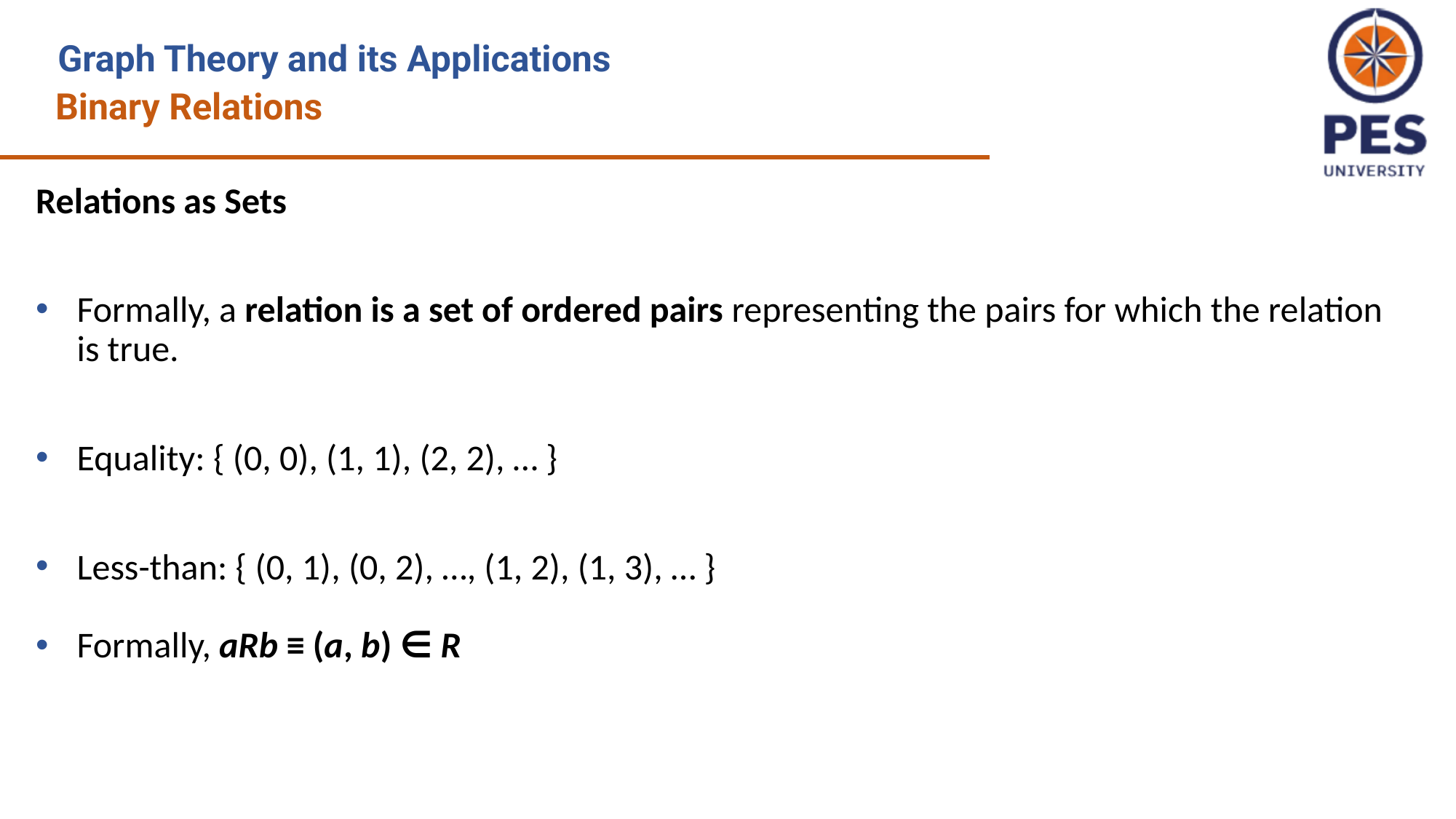

Graph Theory and its Applications
Binary Relations
Relations as Sets

Formally, a relation is a set of ordered pairs representing the pairs for which the relation is true.

Equality: { (0, 0), (1, 1), (2, 2), … }

Less-than: { (0, 1), (0, 2), …, (1, 2), (1, 3), … }

Formally, aRb ≡ (a, b) ∈ R